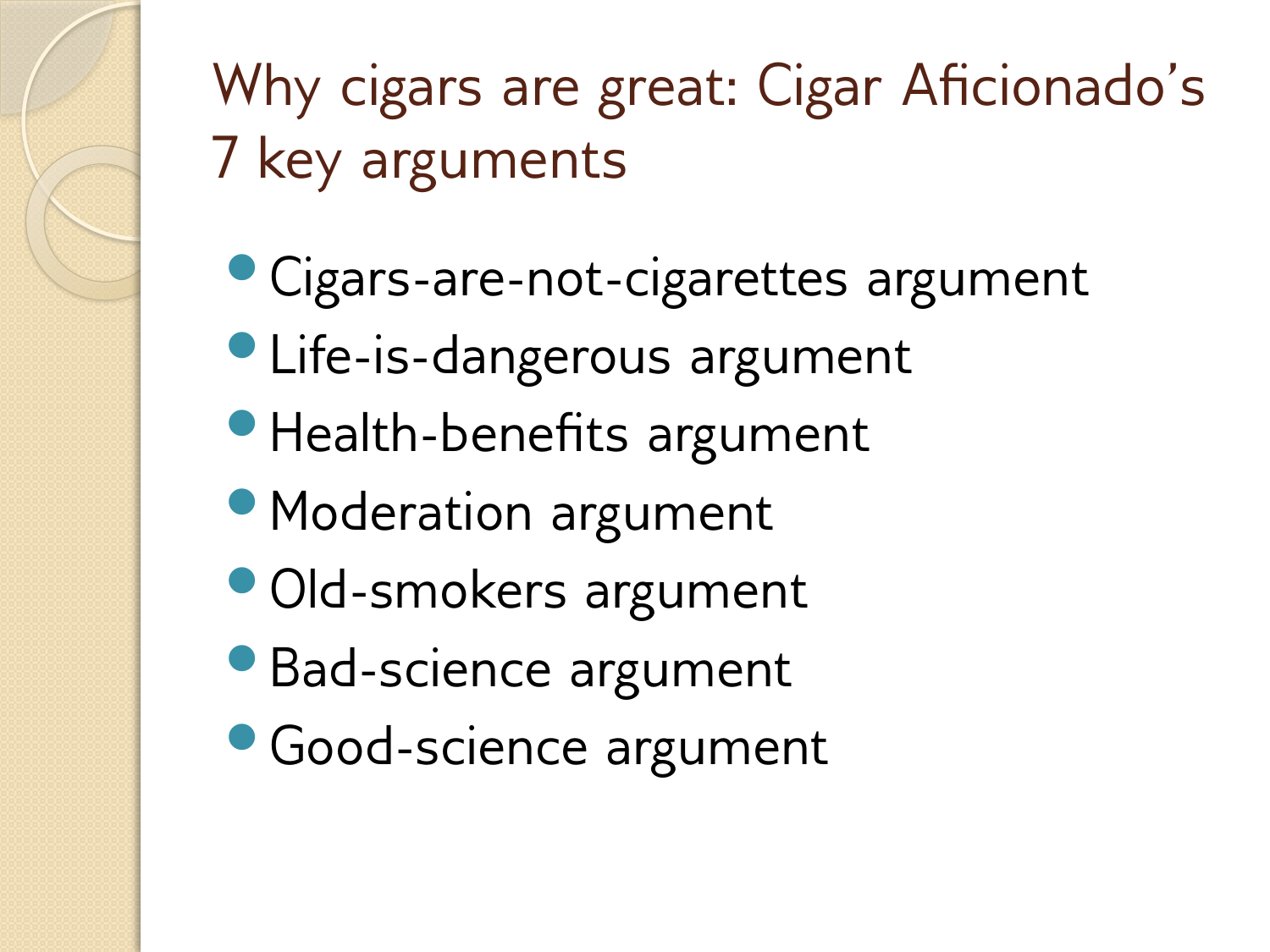

# Why cigars are great: Cigar Aficionado’s 7 key arguments
Cigars-are-not-cigarettes argument
Life-is-dangerous argument
Health-benefits argument
Moderation argument
Old-smokers argument
Bad-science argument
Good-science argument